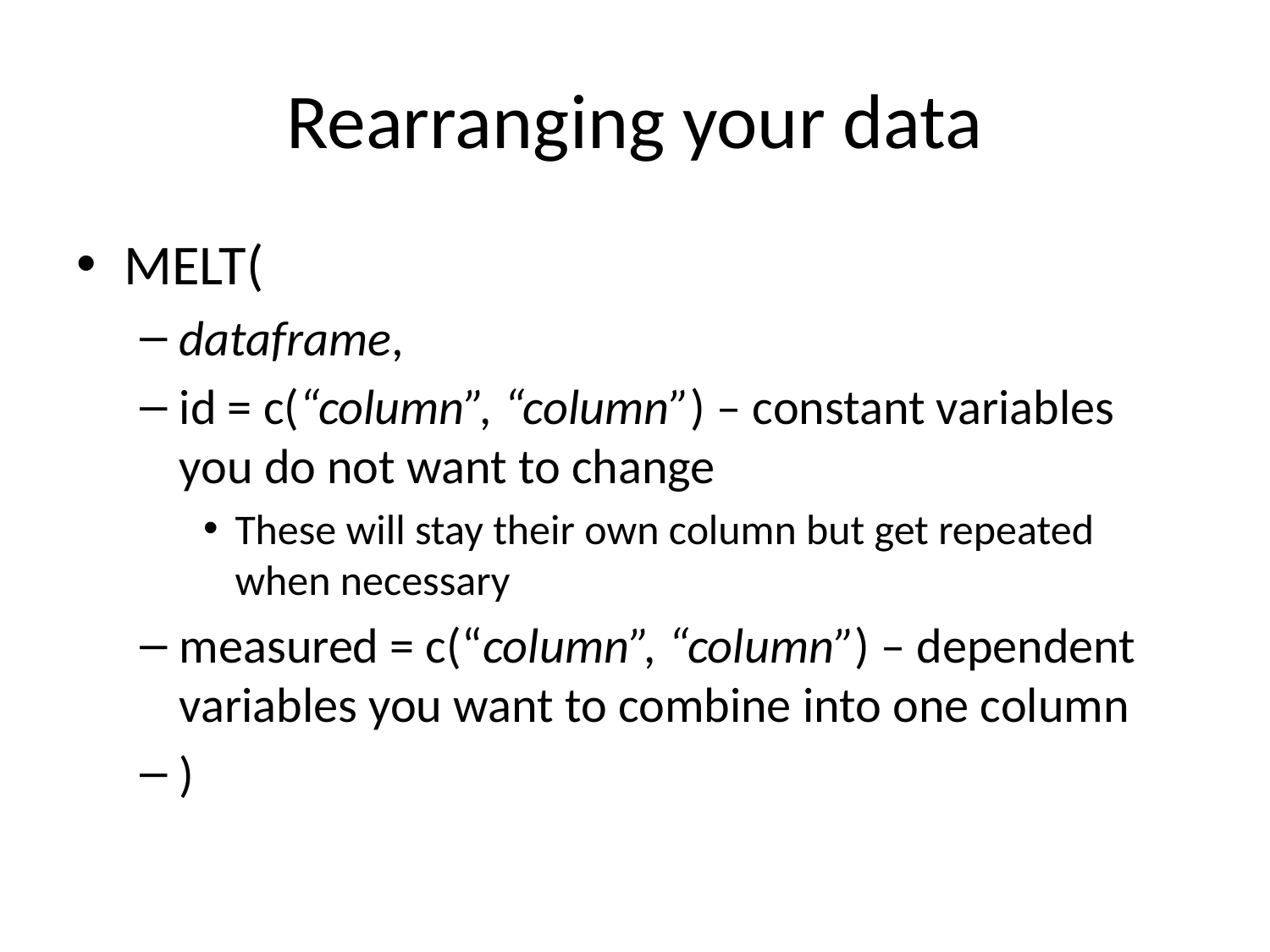

# Rearranging your data
MELT(
dataframe,
id = c(“column”, “column”) – constant variables you do not want to change
These will stay their own column but get repeated when necessary
measured = c(“column”, “column”) – dependent variables you want to combine into one column
)